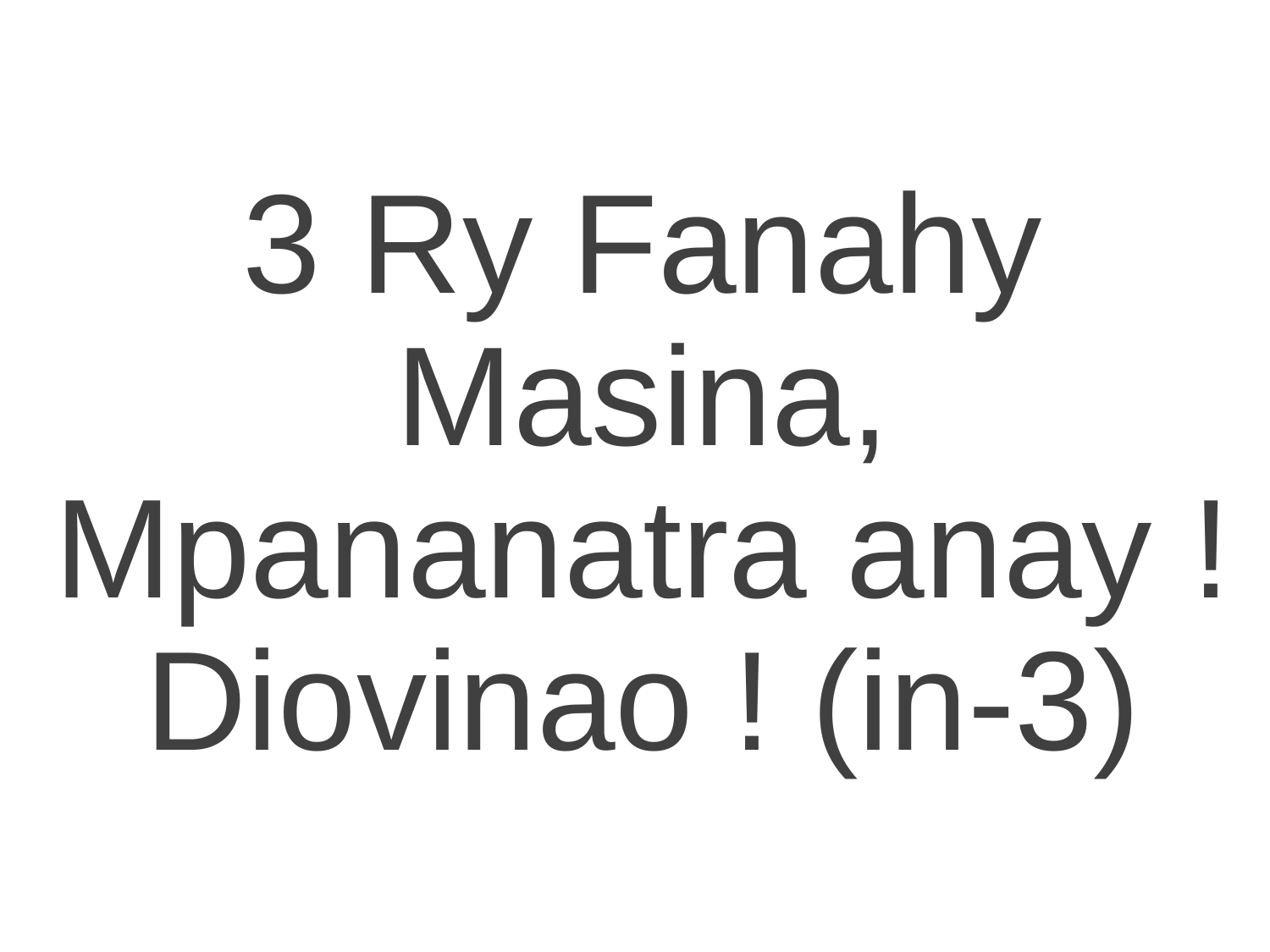

3 Ry Fanahy Masina,
Mpananatra anay !
Diovinao ! (in-3)